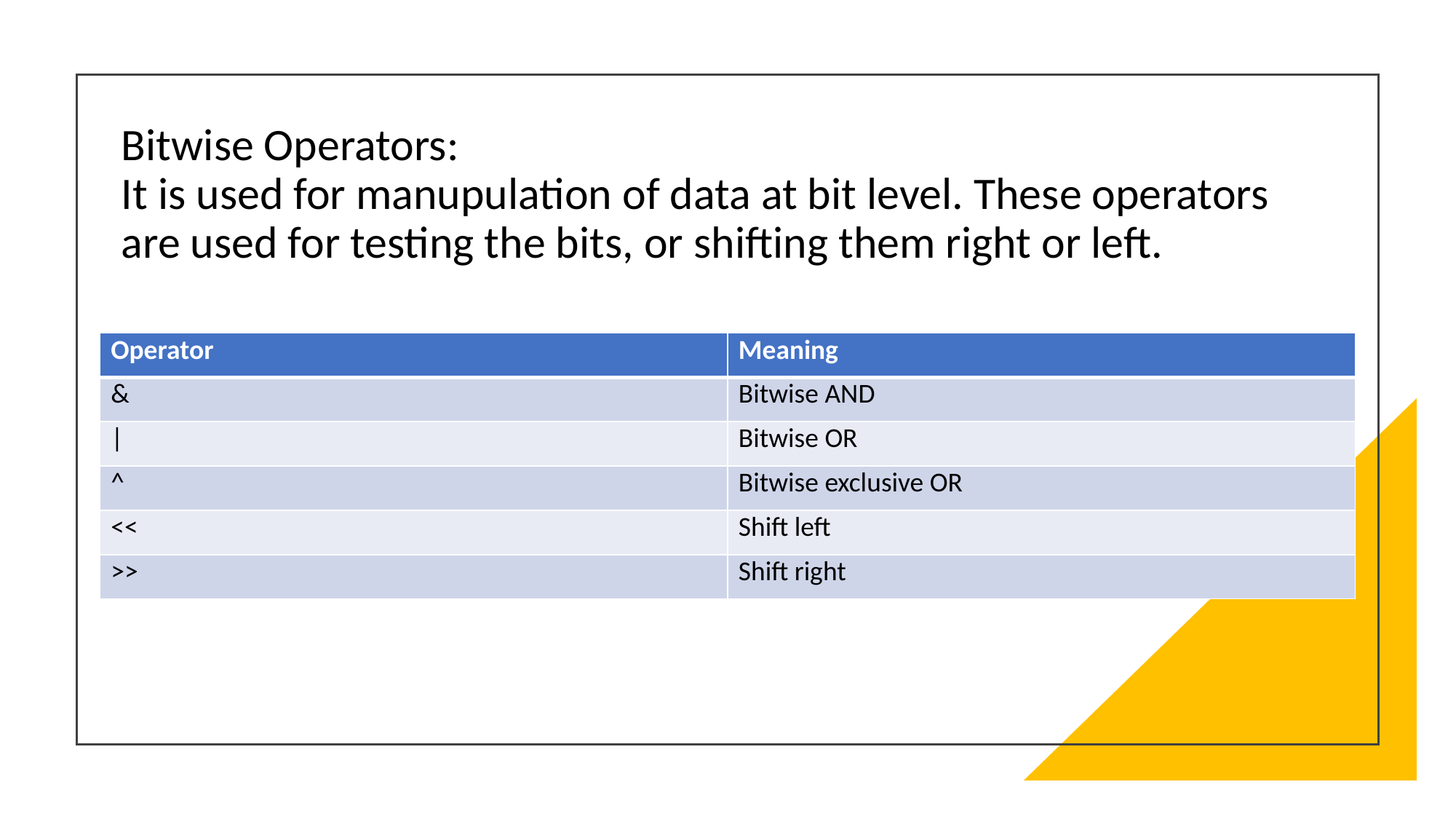

# Bitwise Operators: It is used for manupulation of data at bit level. These operators are used for testing the bits, or shifting them right or left.

| Operator | Meaning |
| --- | --- |
| & | Bitwise AND |
| | | Bitwise OR |
| ^ | Bitwise exclusive OR |
| << | Shift left |
| >> | Shift right |